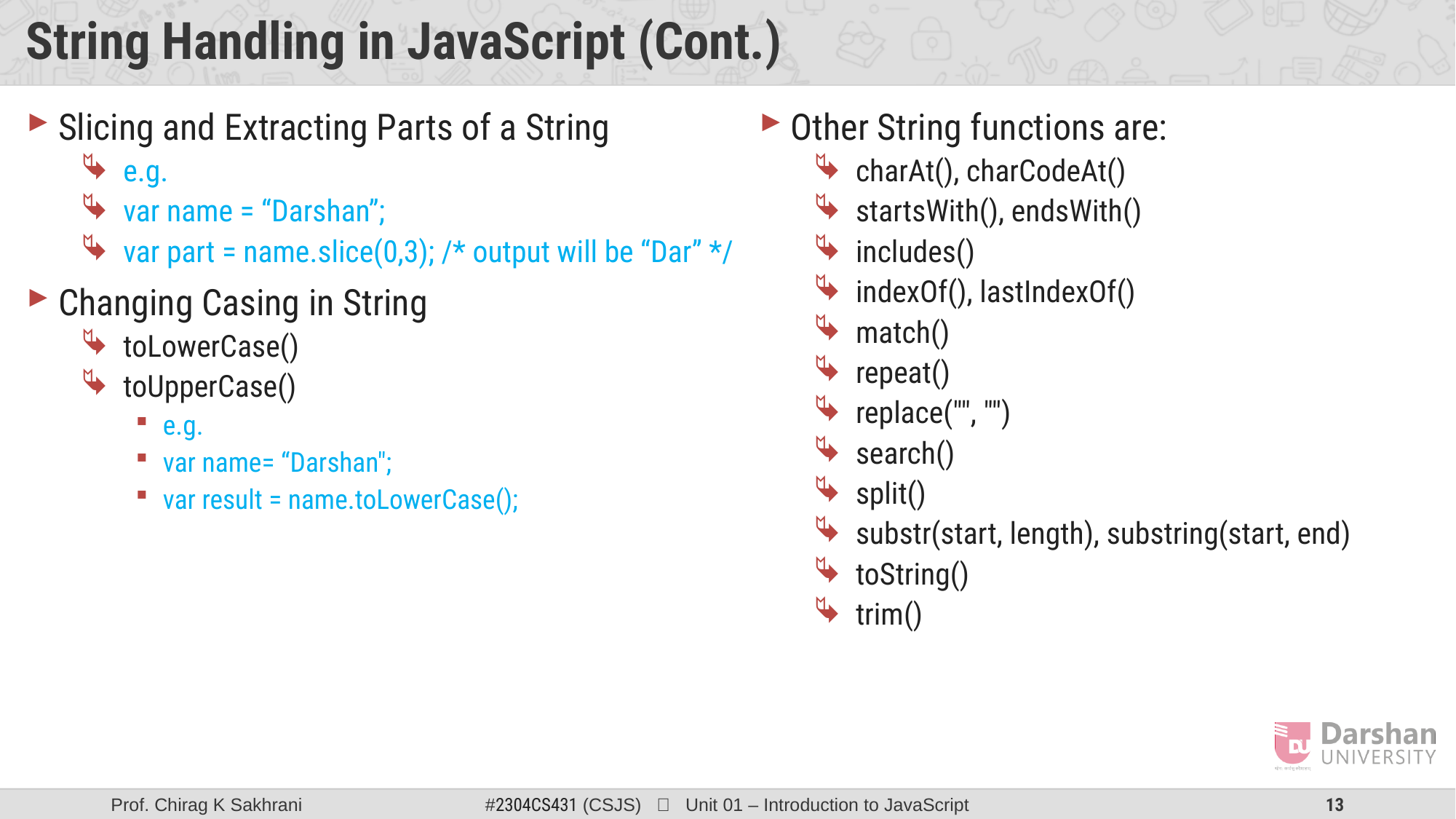

# String Handling in JavaScript (Cont.)
Other String functions are:
charAt(), charCodeAt()
startsWith(), endsWith()
includes()
indexOf(), lastIndexOf()
match()
repeat()
replace("", "")
search()
split()
substr(start, length), substring(start, end)
toString()
trim()

Slicing and Extracting Parts of a String
e.g.
var name = “Darshan”;
var part = name.slice(0,3); /* output will be “Dar” */
Changing Casing in String
toLowerCase()
toUpperCase()
e.g.
var name= “Darshan";
var result = name.toLowerCase();